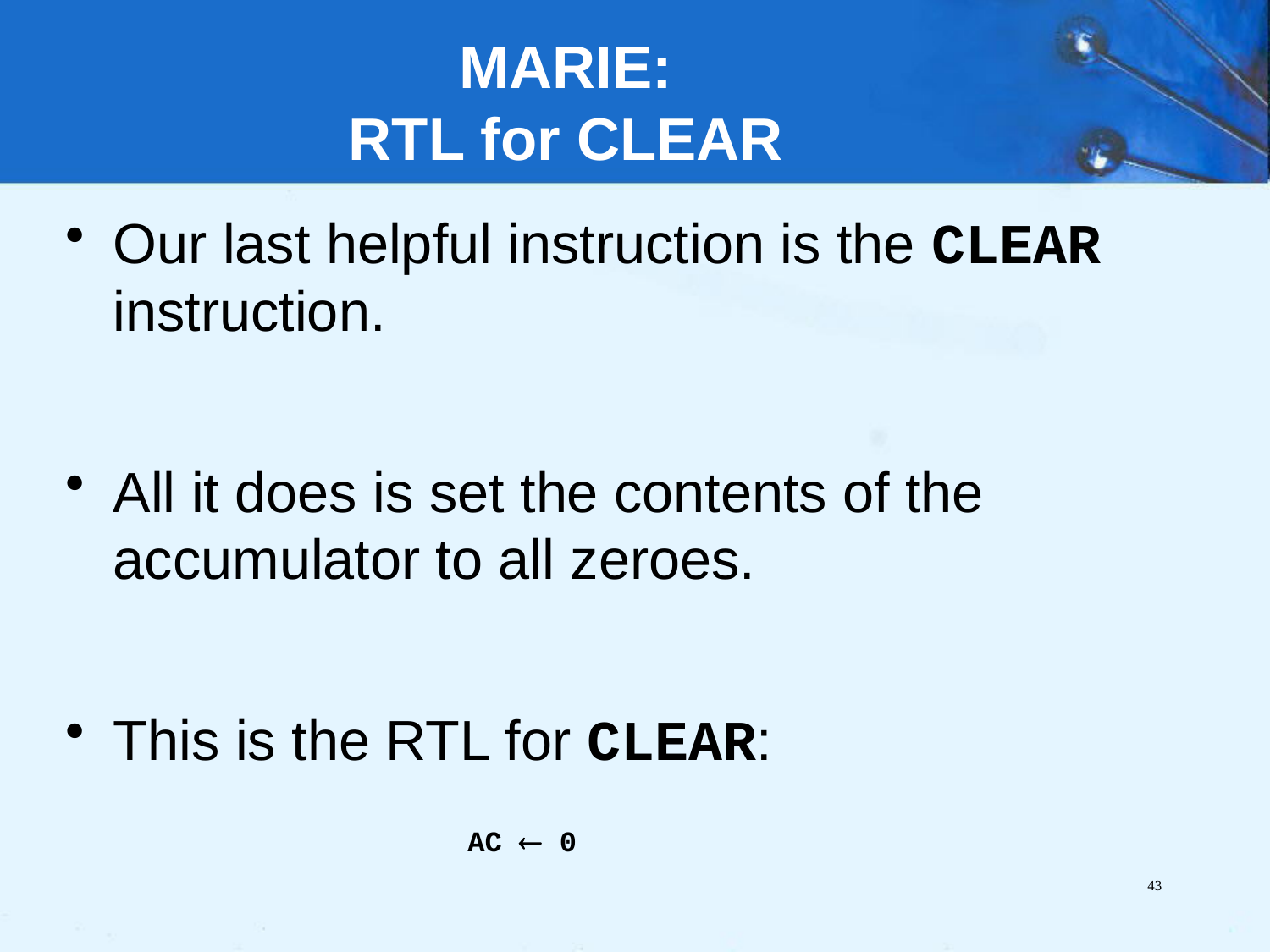

# MARIE: RTL for CLEAR
Our last helpful instruction is the CLEAR instruction.

All it does is set the contents of the accumulator to all zeroes.

This is the RTL for CLEAR:

AC ← 0
43